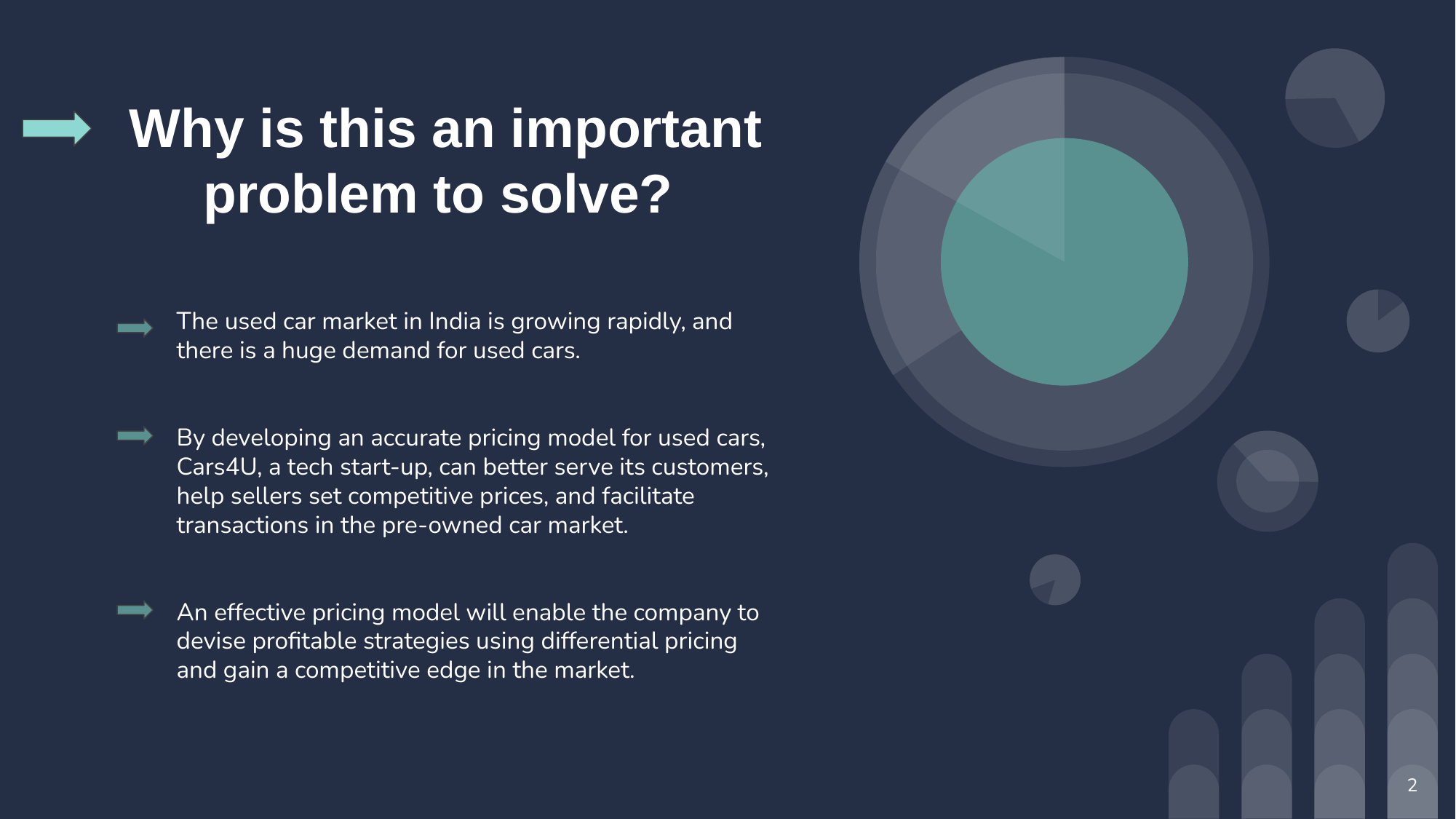

# Why is this an important problem to solve?

The used car market in India is growing rapidly, and there is a huge demand for used cars.

By developing an accurate pricing model for used cars, Cars4U, a tech start-up, can better serve its customers, help sellers set competitive prices, and facilitate transactions in the pre-owned car market.

An effective pricing model will enable the company to devise profitable strategies using differential pricing and gain a competitive edge in the market.

2